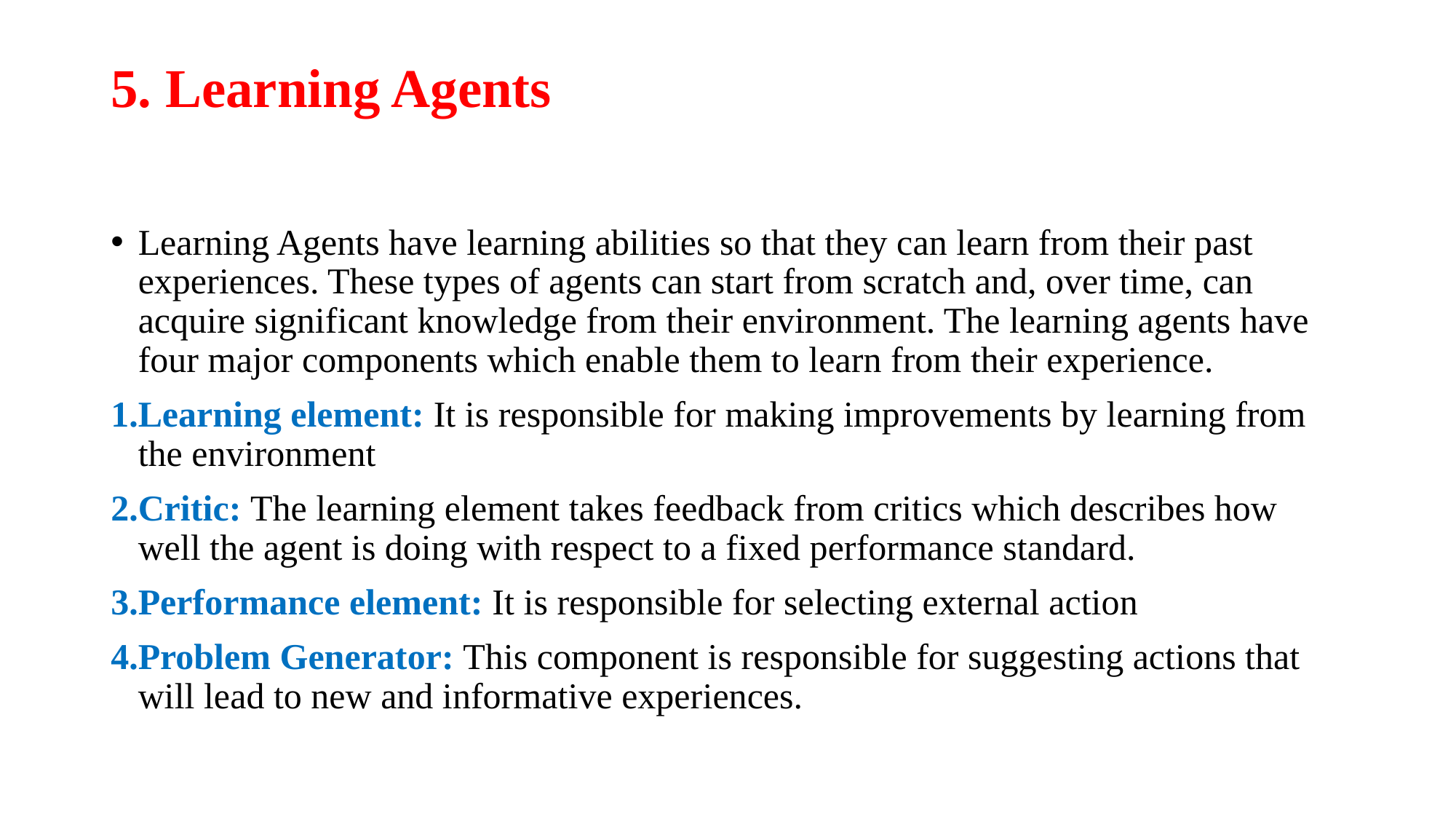

# 5. Learning Agents
Learning Agents have learning abilities so that they can learn from their past experiences. These types of agents can start from scratch and, over time, can acquire significant knowledge from their environment. The learning agents have four major components which enable them to learn from their experience.
Learning element: It is responsible for making improvements by learning from the environment
Critic: The learning element takes feedback from critics which describes how well the agent is doing with respect to a fixed performance standard.
Performance element: It is responsible for selecting external action
Problem Generator: This component is responsible for suggesting actions that will lead to new and informative experiences.